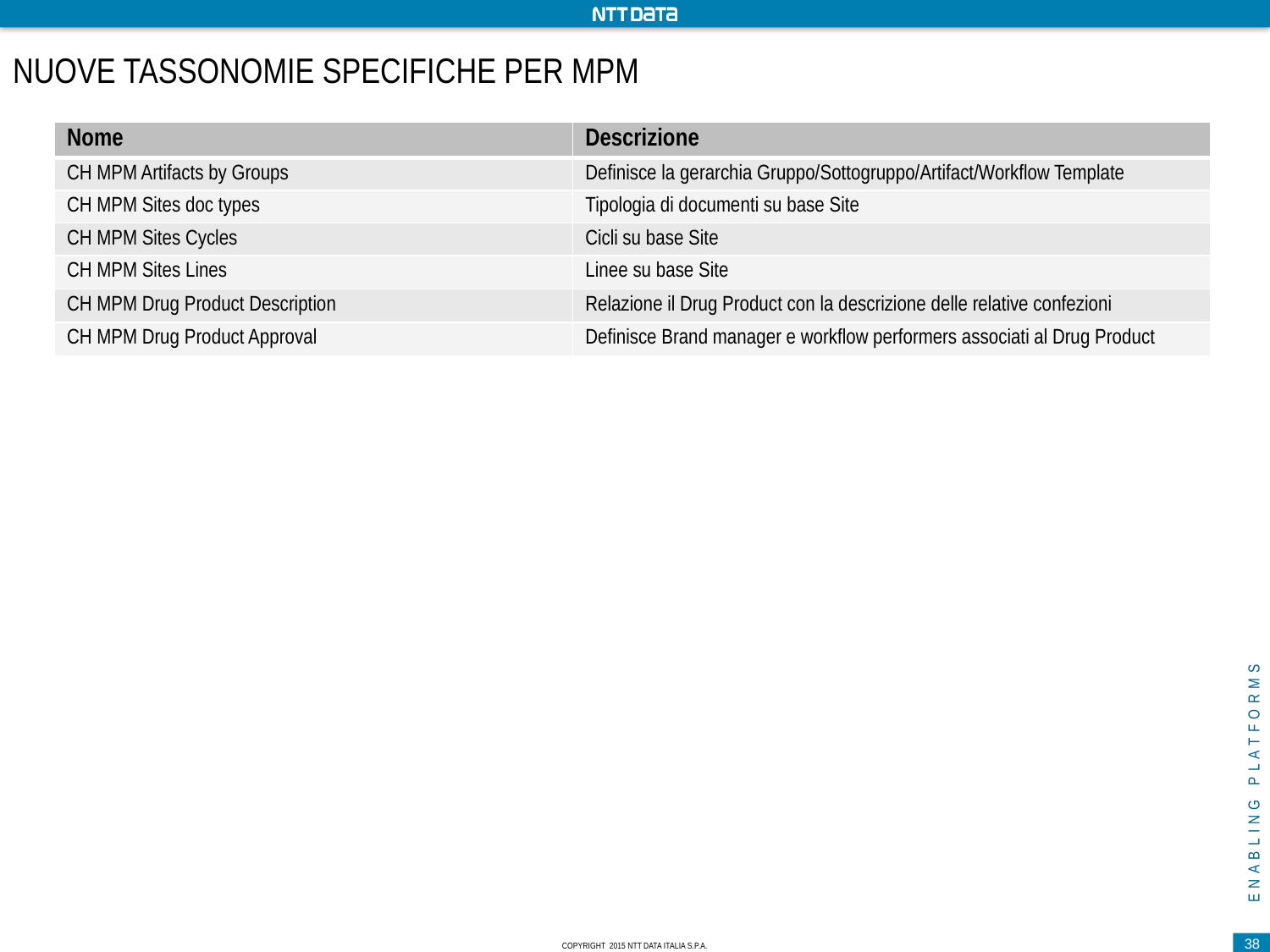

# NuovE TASSONOMIE specifiche per MPM
| Nome | Descrizione |
| --- | --- |
| CH MPM Artifacts by Groups | Definisce la gerarchia Gruppo/Sottogruppo/Artifact/Workflow Template |
| CH MPM Sites doc types | Tipologia di documenti su base Site |
| CH MPM Sites Cycles | Cicli su base Site |
| CH MPM Sites Lines | Linee su base Site |
| CH MPM Drug Product Description | Relazione il Drug Product con la descrizione delle relative confezioni |
| CH MPM Drug Product Approval | Definisce Brand manager e workflow performers associati al Drug Product |